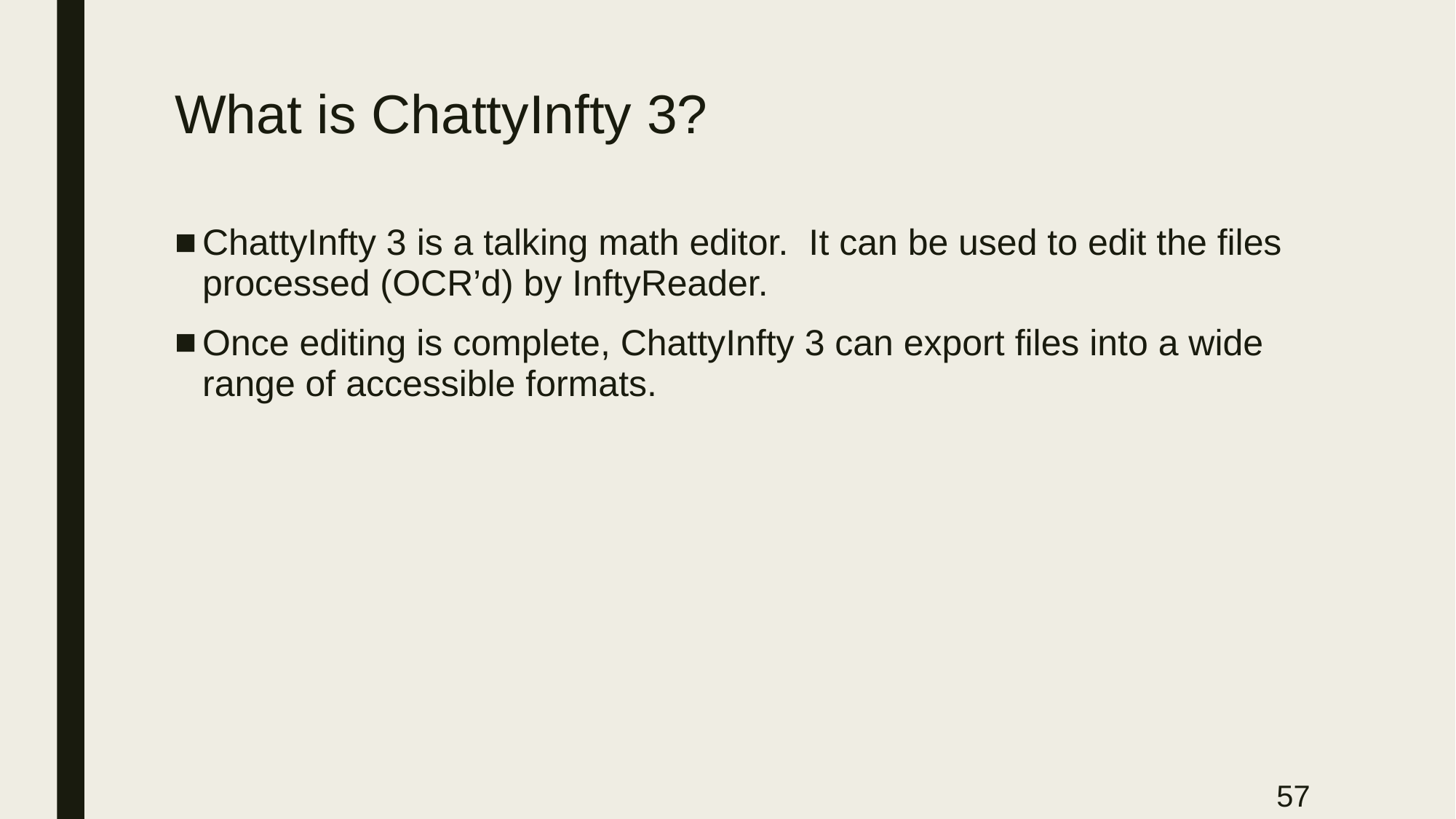

# What is ChattyInfty 3?
ChattyInfty 3 is a talking math editor.  It can be used to edit the files processed (OCR’d) by InftyReader.
Once editing is complete, ChattyInfty 3 can export files into a wide range of accessible formats.
57